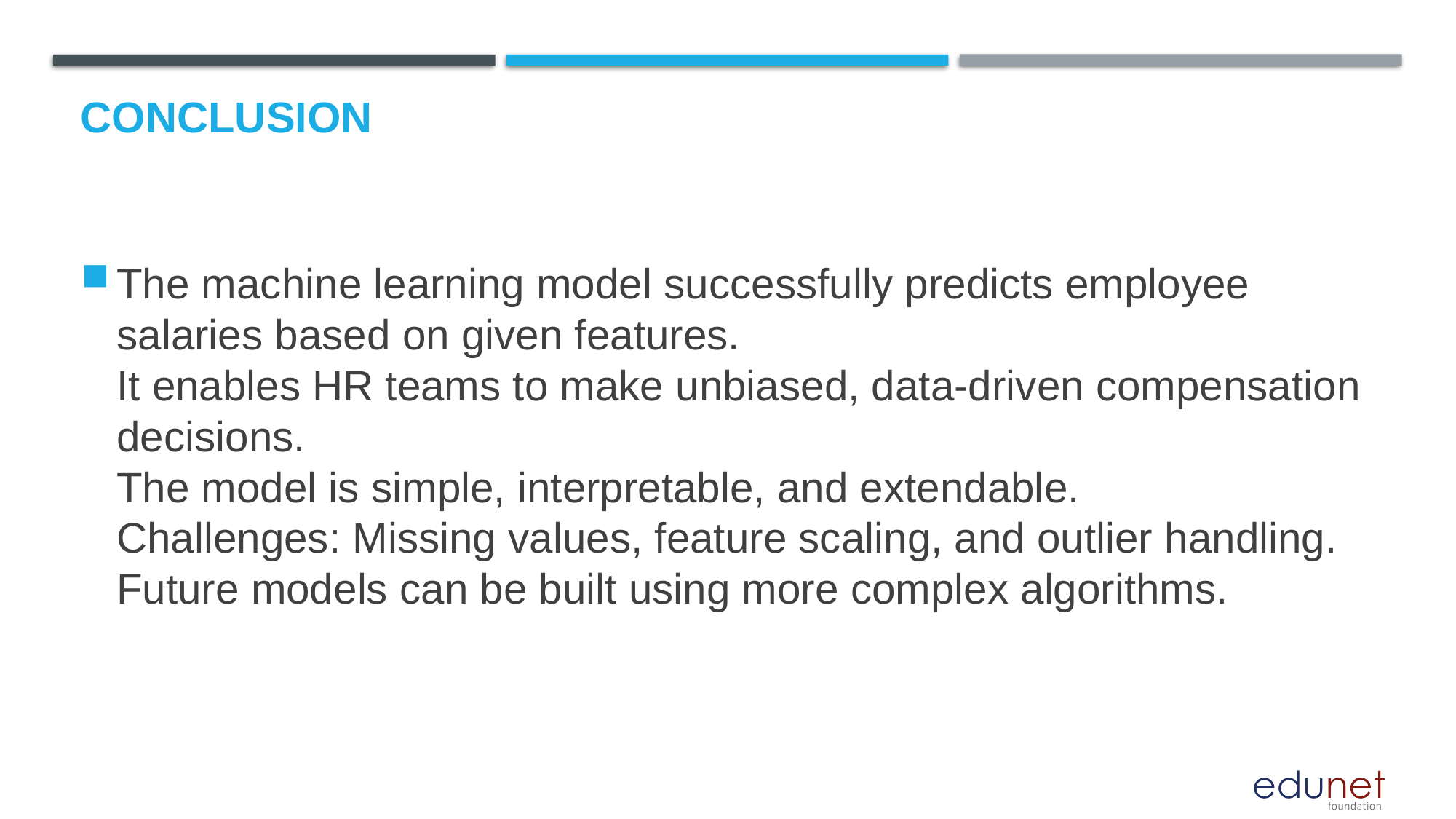

# Conclusion
The machine learning model successfully predicts employee salaries based on given features.
It enables HR teams to make unbiased, data-driven compensation decisions.
The model is simple, interpretable, and extendable.
Challenges: Missing values, feature scaling, and outlier handling.
Future models can be built using more complex algorithms.